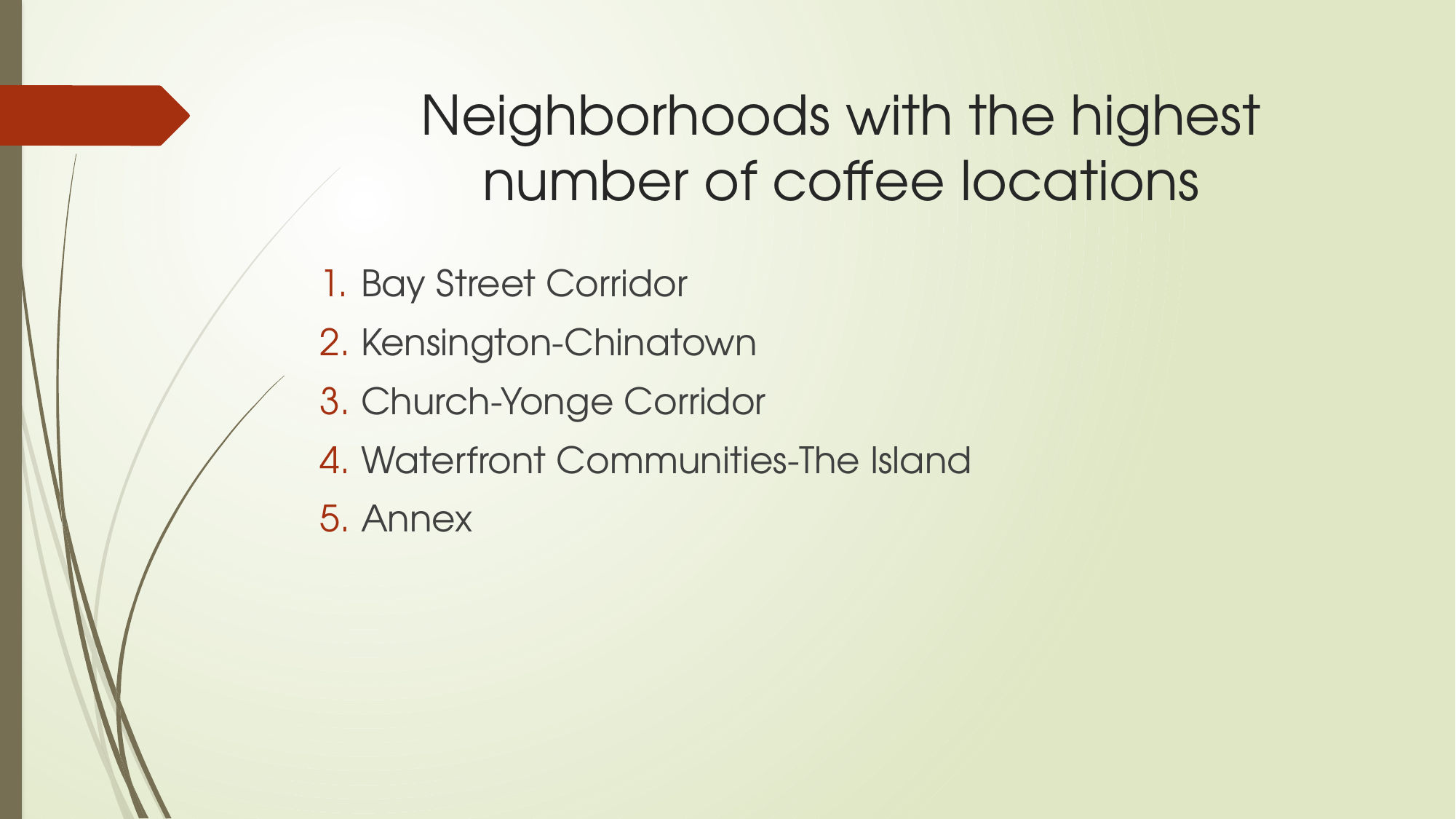

# Neighborhoods with the highest number of coffee locations
Bay Street Corridor
Kensington-Chinatown
Church-Yonge Corridor
Waterfront Communities-The Island
Annex